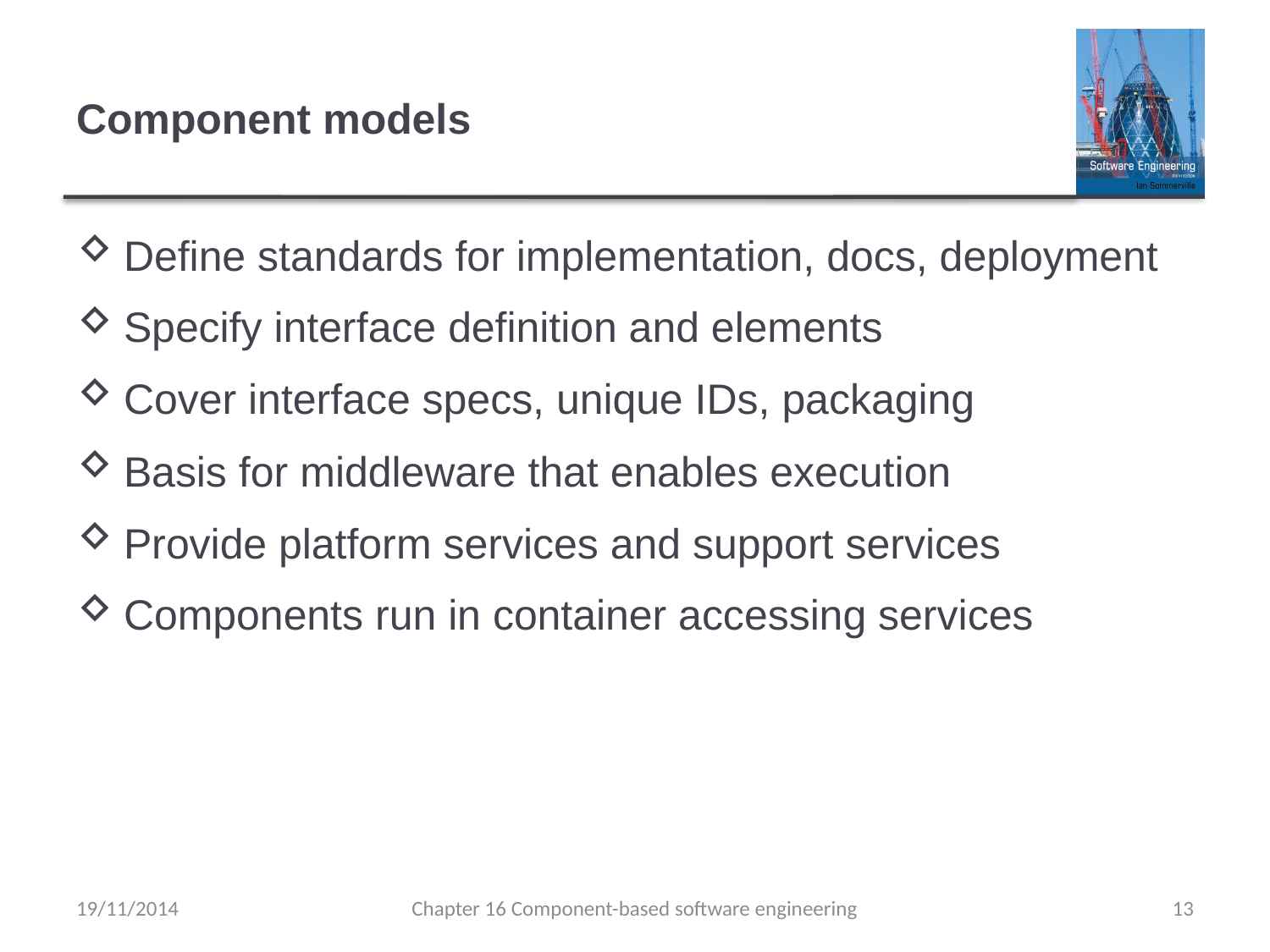

# Component models
Define standards for implementation, docs, deployment
Specify interface definition and elements
Cover interface specs, unique IDs, packaging
Basis for middleware that enables execution
Provide platform services and support services
Components run in container accessing services
19/11/2014
Chapter 16 Component-based software engineering
13